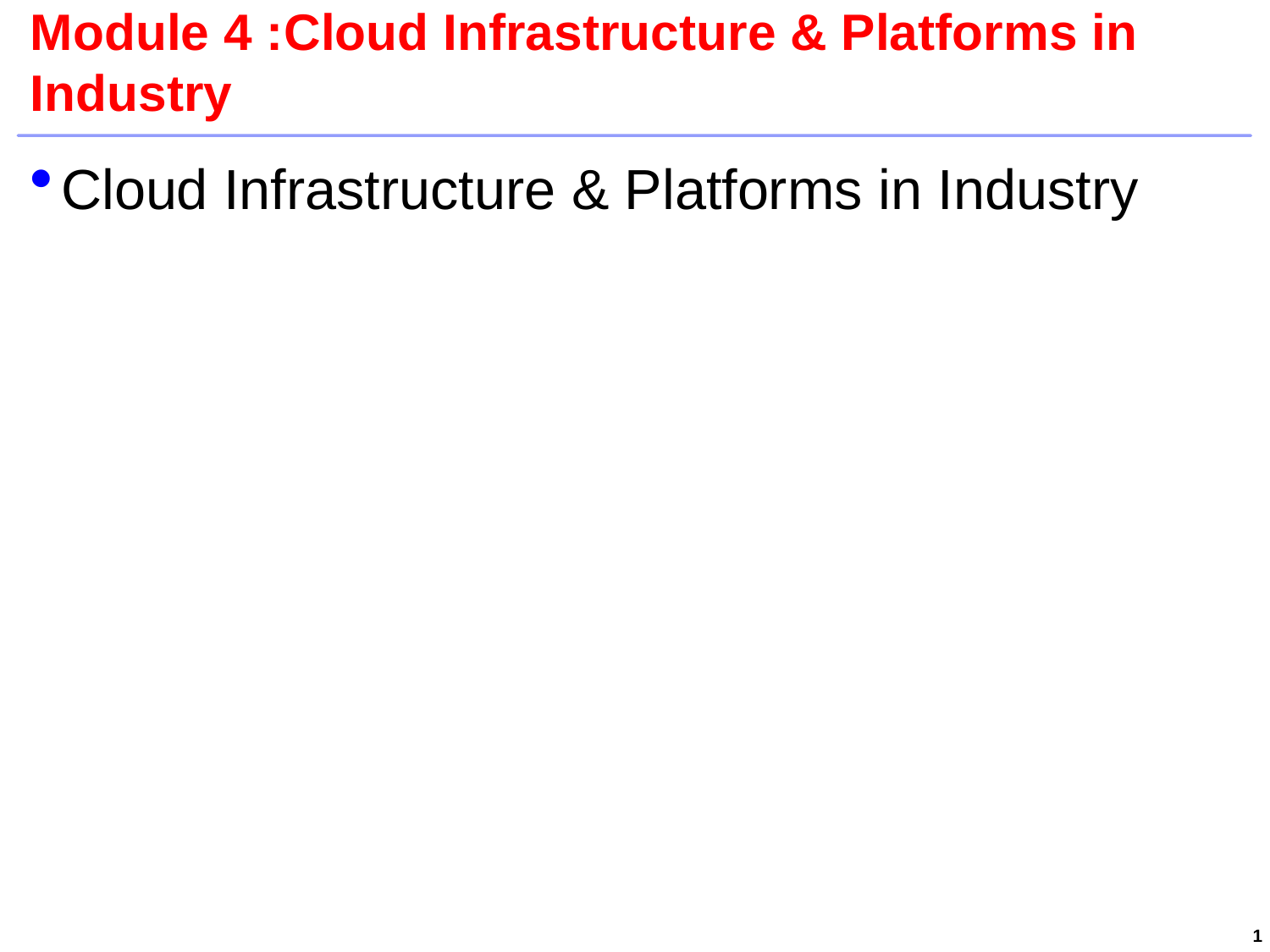

# Module 4 :Cloud Infrastructure & Platforms in Industry
Cloud Infrastructure & Platforms in Industry
1